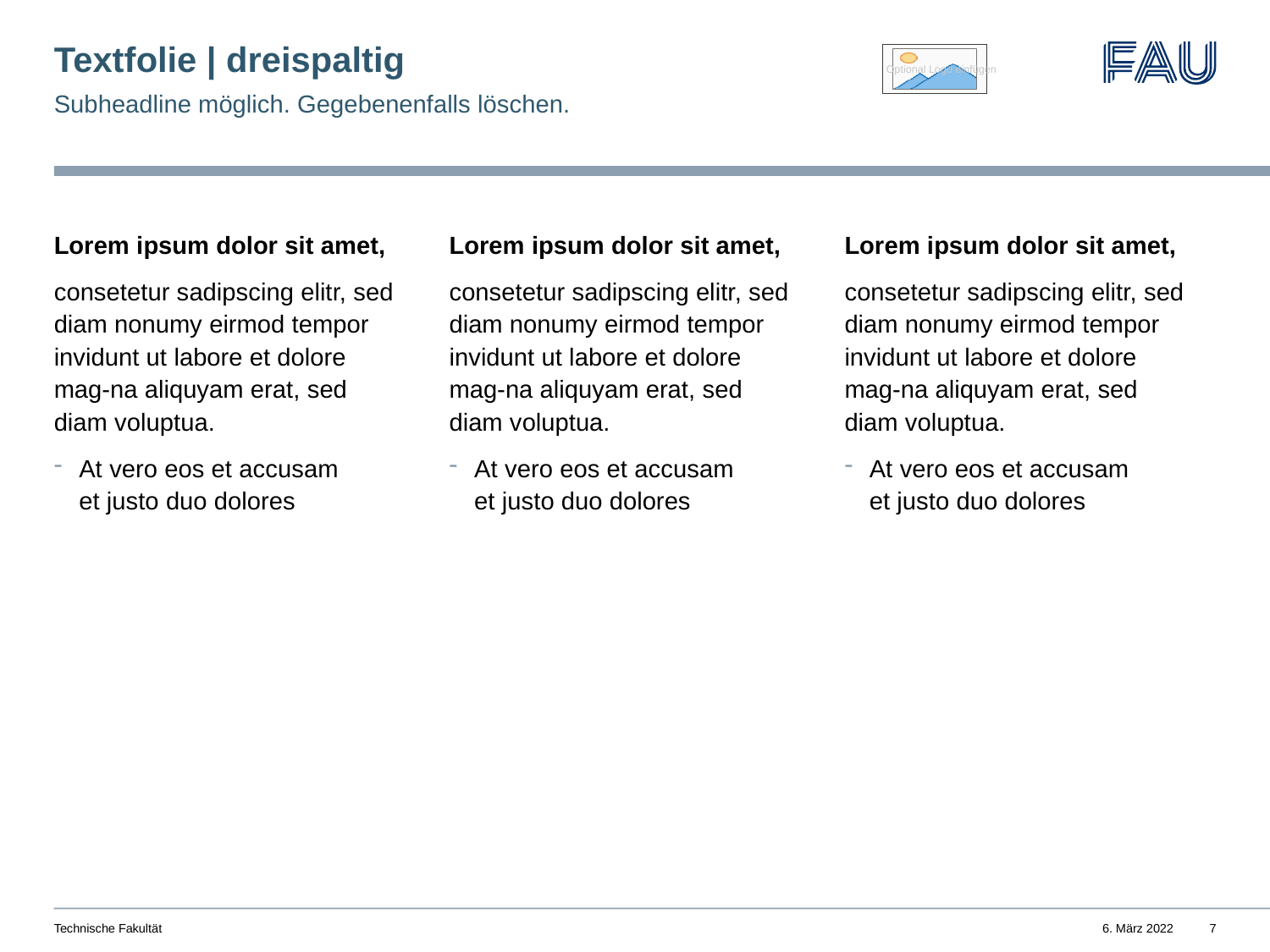

# Textfolie | dreispaltig

Subheadline möglich. Gegebenenfalls löschen.
Lorem ipsum dolor sit amet,
consetetur sadipscing elitr, sed diam nonumy eirmod tempor invidunt ut labore et dolore mag-na aliquyam erat, sed diam voluptua.
At vero eos et accusam
et justo duo dolores
Lorem ipsum dolor sit amet,
consetetur sadipscing elitr, sed diam nonumy eirmod tempor invidunt ut labore et dolore mag-na aliquyam erat, sed diam voluptua.
At vero eos et accusam
et justo duo dolores
Lorem ipsum dolor sit amet,
consetetur sadipscing elitr, sed diam nonumy eirmod tempor invidunt ut labore et dolore mag-na aliquyam erat, sed diam voluptua.
At vero eos et accusam
et justo duo dolores
Technische Fakultät
6. März 2022
7